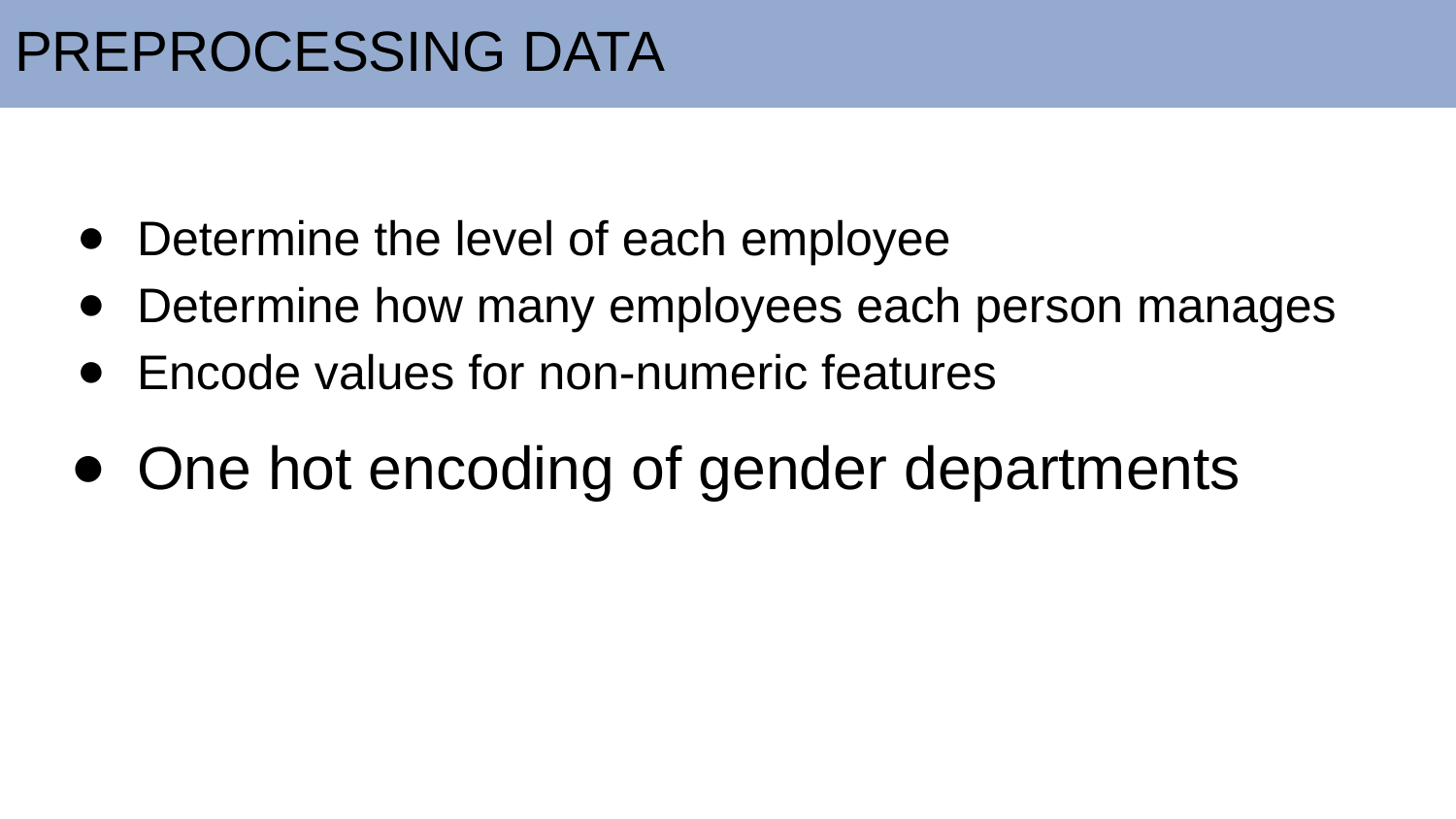

# PREPROCESSING DATA
Determine the level of each employee
Determine how many employees each person manages
Encode values for non-numeric features

One hot encoding of gender departments